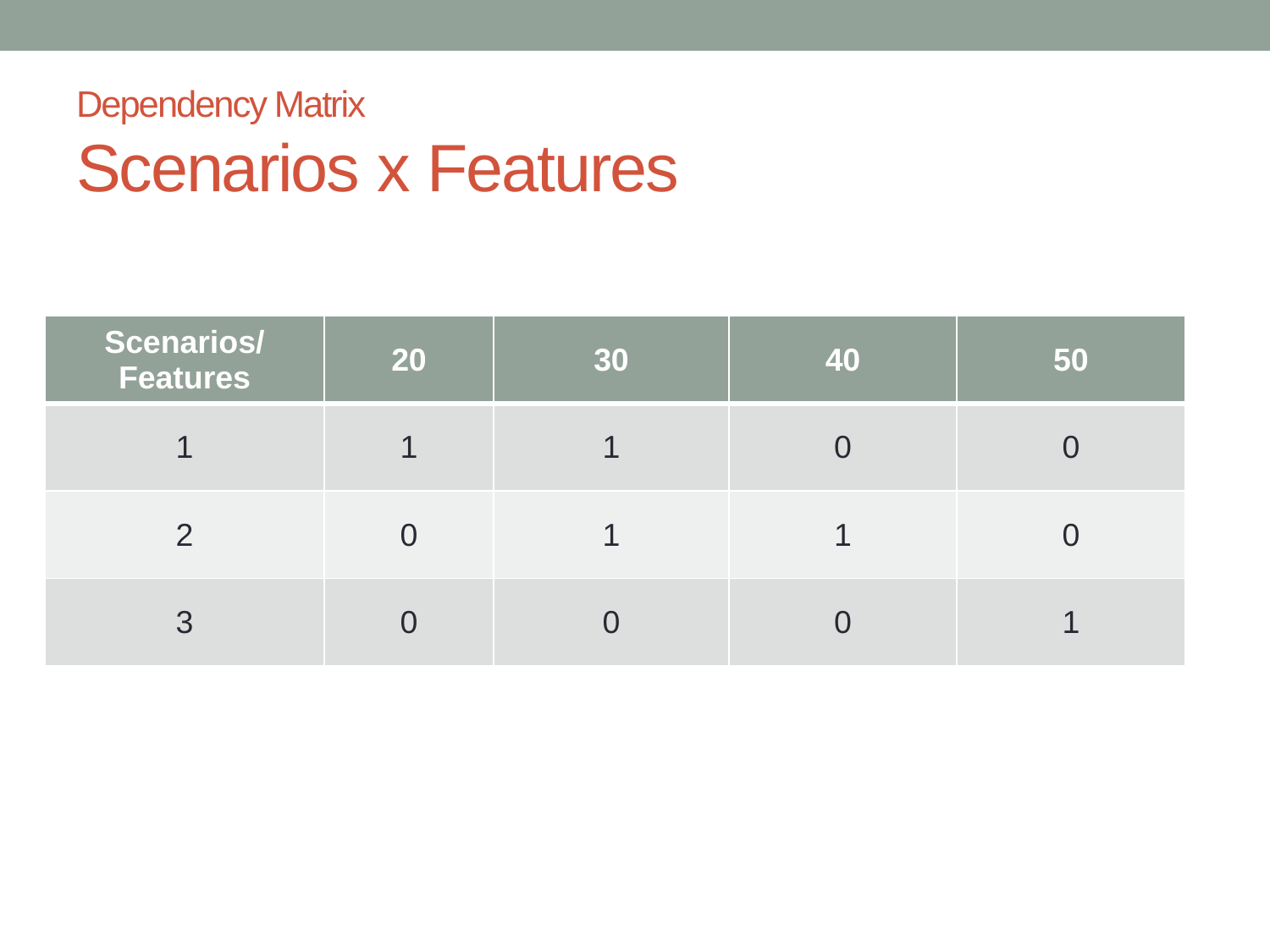

Dependency Matrix
Scenarios x Features
| Scenarios/Features | 20 | 30 | 40 | 50 |
| --- | --- | --- | --- | --- |
| 1 | 1 | 1 | 0 | 0 |
| 2 | 0 | 1 | 1 | 0 |
| 3 | 0 | 0 | 0 | 1 |